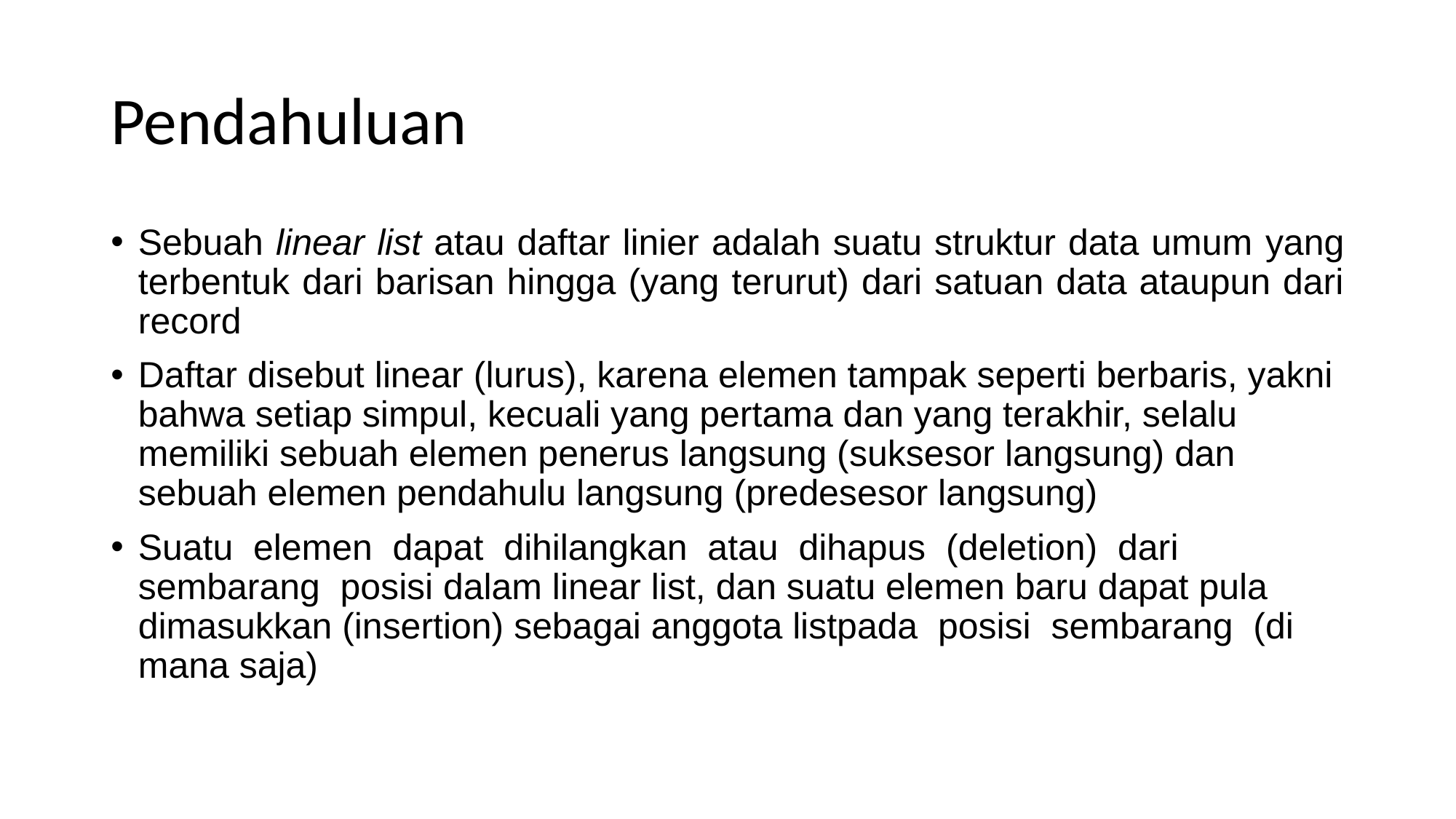

# Pendahuluan
Sebuah linear list atau daftar linier adalah suatu struktur data umum yang terbentuk dari barisan hingga (yang terurut) dari satuan data ataupun dari record
Daftar disebut linear (lurus), karena elemen tampak seperti berbaris, yakni bahwa setiap simpul, kecuali yang pertama dan yang terakhir, selalu memiliki sebuah elemen penerus langsung (suksesor langsung) dan sebuah elemen pendahulu langsung (predesesor langsung)
Suatu  elemen  dapat  dihilangkan  atau  dihapus  (deletion)  dari  sembarang  posisi dalam linear list, dan suatu elemen baru dapat pula dimasukkan (insertion) sebagai anggota listpada  posisi  sembarang  (di mana saja)